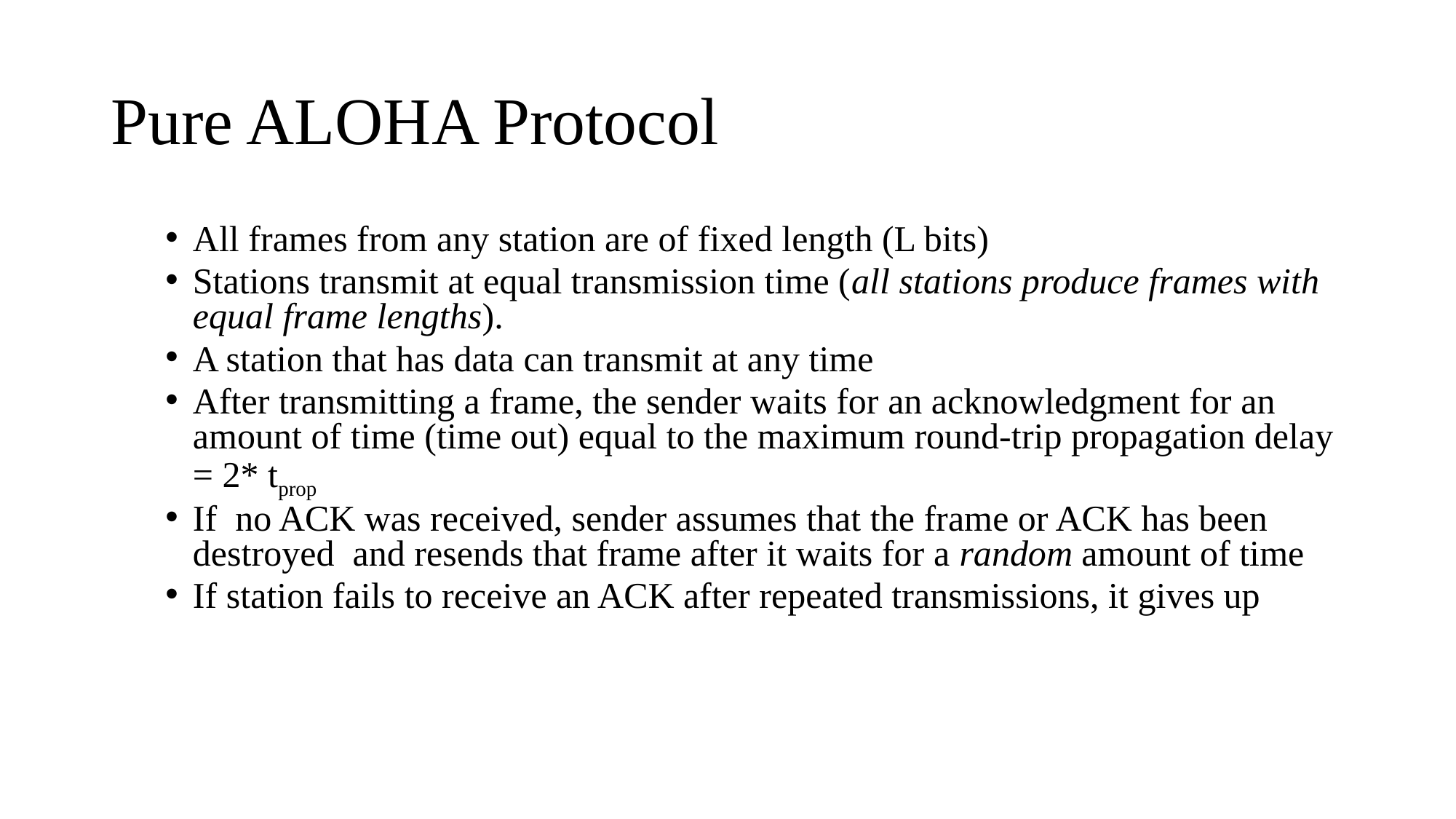

# Pure ALOHA Protocol
All frames from any station are of fixed length (L bits)
Stations transmit at equal transmission time (all stations produce frames with equal frame lengths).
A station that has data can transmit at any time
After transmitting a frame, the sender waits for an acknowledgment for an amount of time (time out) equal to the maximum round-trip propagation delay  = 2* tprop
If  no ACK was received, sender assumes that the frame or ACK has been destroyed  and resends that frame after it waits for a random amount of time
If station fails to receive an ACK after repeated transmissions, it gives up